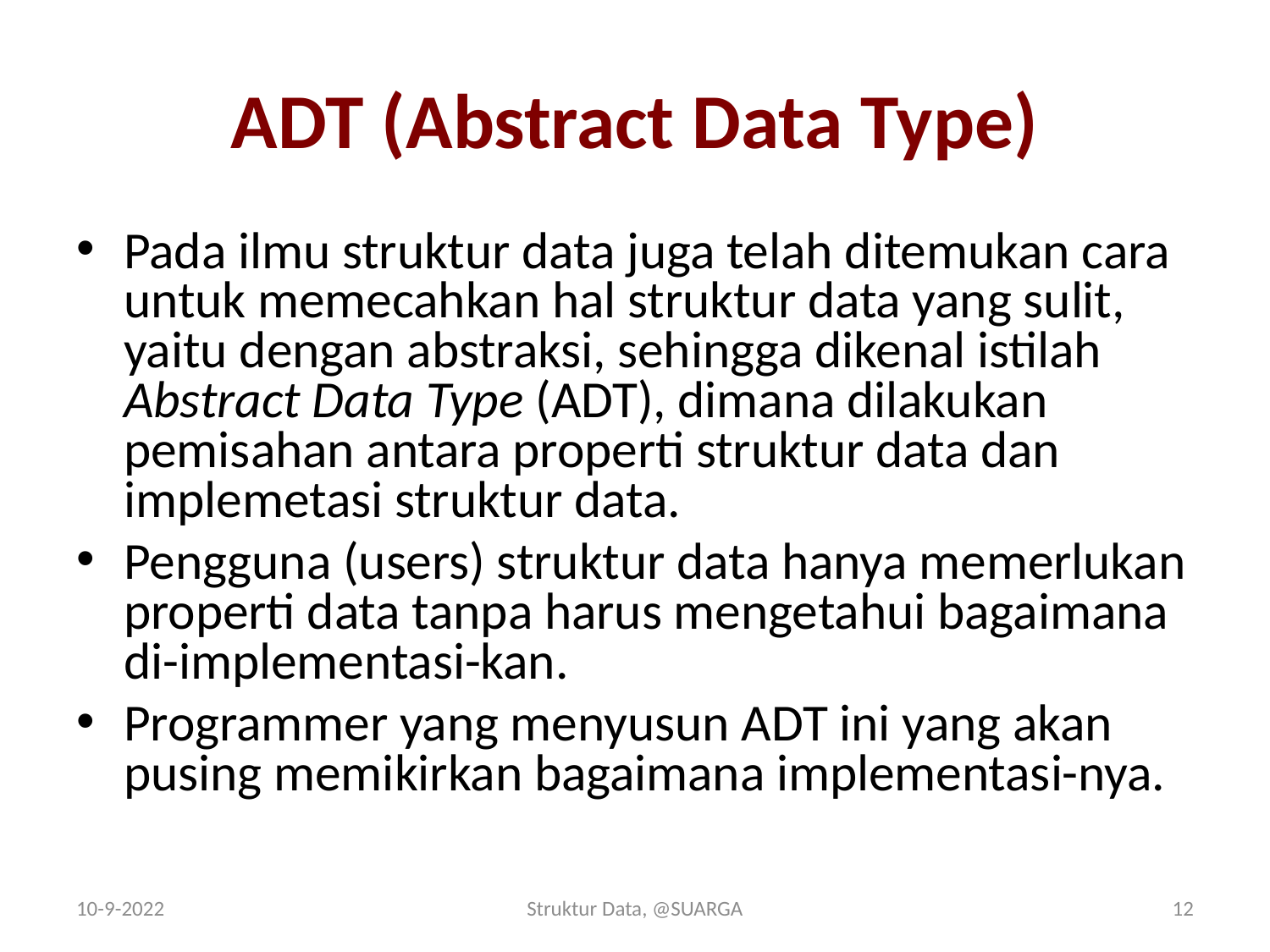

# ADT (Abstract Data Type)
Pada ilmu struktur data juga telah ditemukan cara untuk memecahkan hal struktur data yang sulit, yaitu dengan abstraksi, sehingga dikenal istilah Abstract Data Type (ADT), dimana dilakukan pemisahan antara properti struktur data dan implemetasi struktur data.
Pengguna (users) struktur data hanya memerlukan properti data tanpa harus mengetahui bagaimana di-implementasi-kan.
Programmer yang menyusun ADT ini yang akan pusing memikirkan bagaimana implementasi-nya.

10-9-2022
Struktur Data, @SUARGA
12